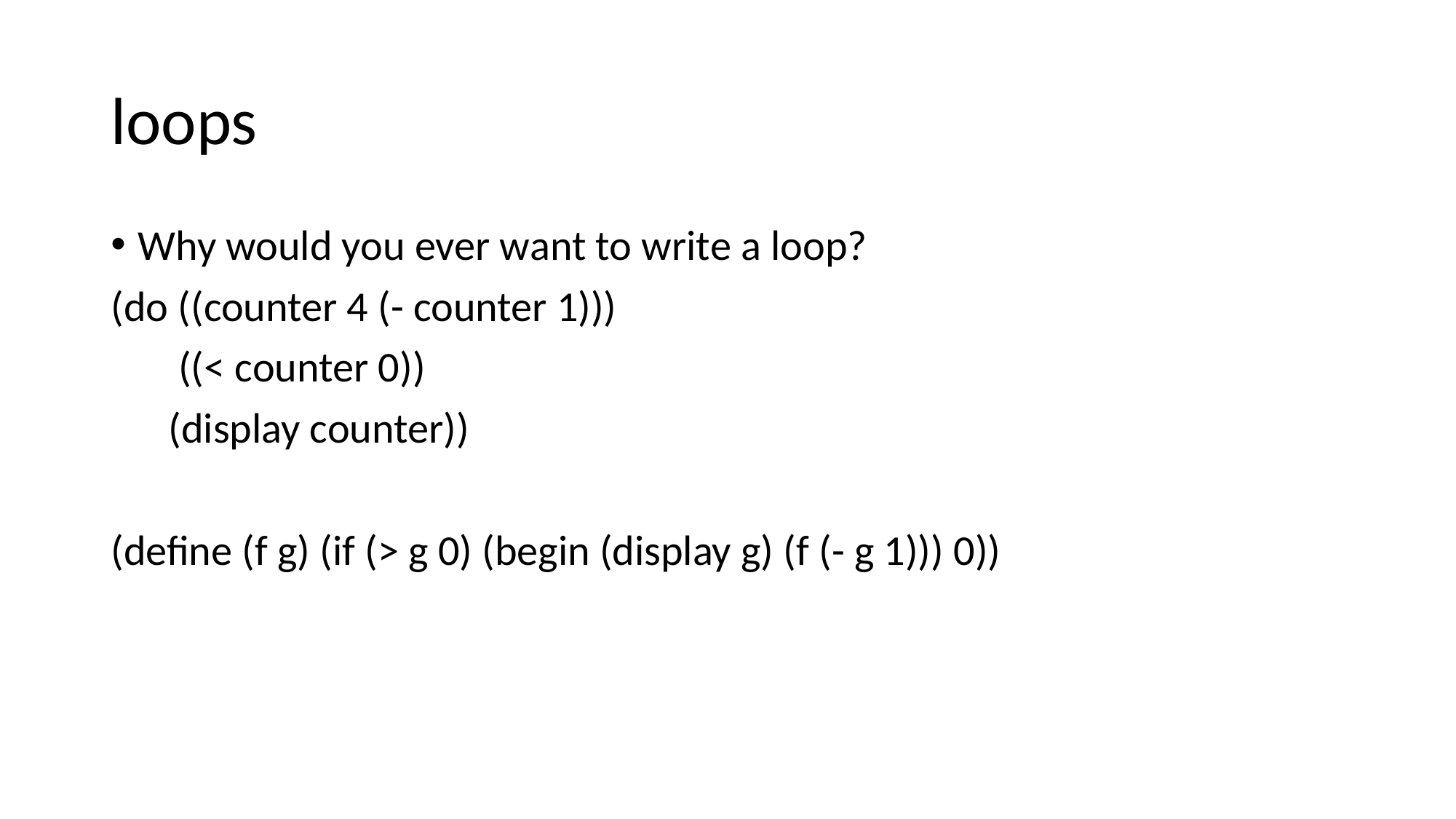

# loops
Why would you ever want to write a loop?
(do ((counter 4 (- counter 1)))
       ((< counter 0))
      (display counter))

(define (f g) (if (> g 0) (begin (display g) (f (- g 1))) 0))